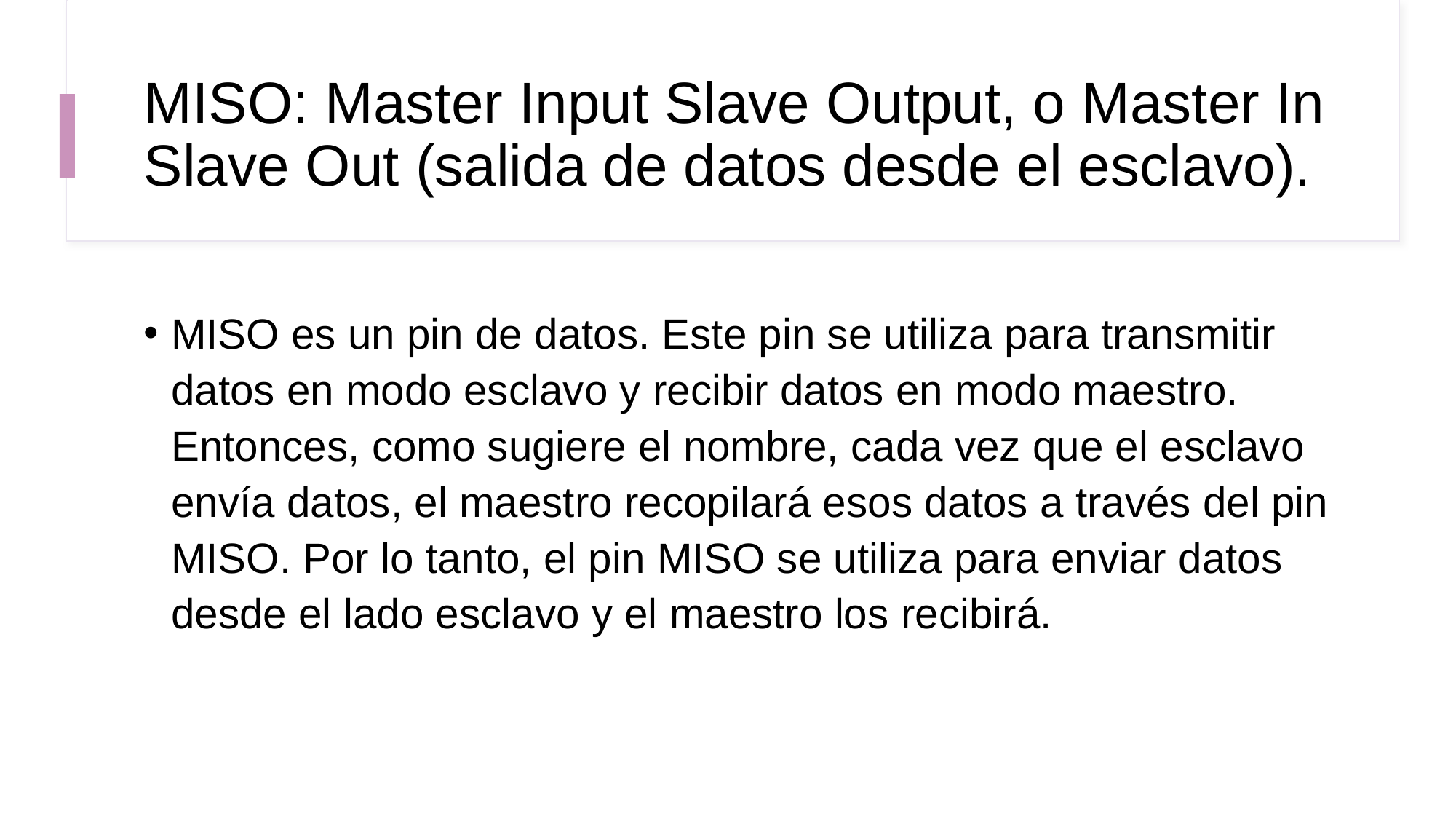

# MISO: Master Input Slave Output, o Master In Slave Out (salida de datos desde el esclavo).
MISO es un pin de datos. Este pin se utiliza para transmitir datos en modo esclavo y recibir datos en modo maestro. Entonces, como sugiere el nombre, cada vez que el esclavo envía datos, el maestro recopilará esos datos a través del pin MISO. Por lo tanto, el pin MISO se utiliza para enviar datos desde el lado esclavo y el maestro los recibirá.